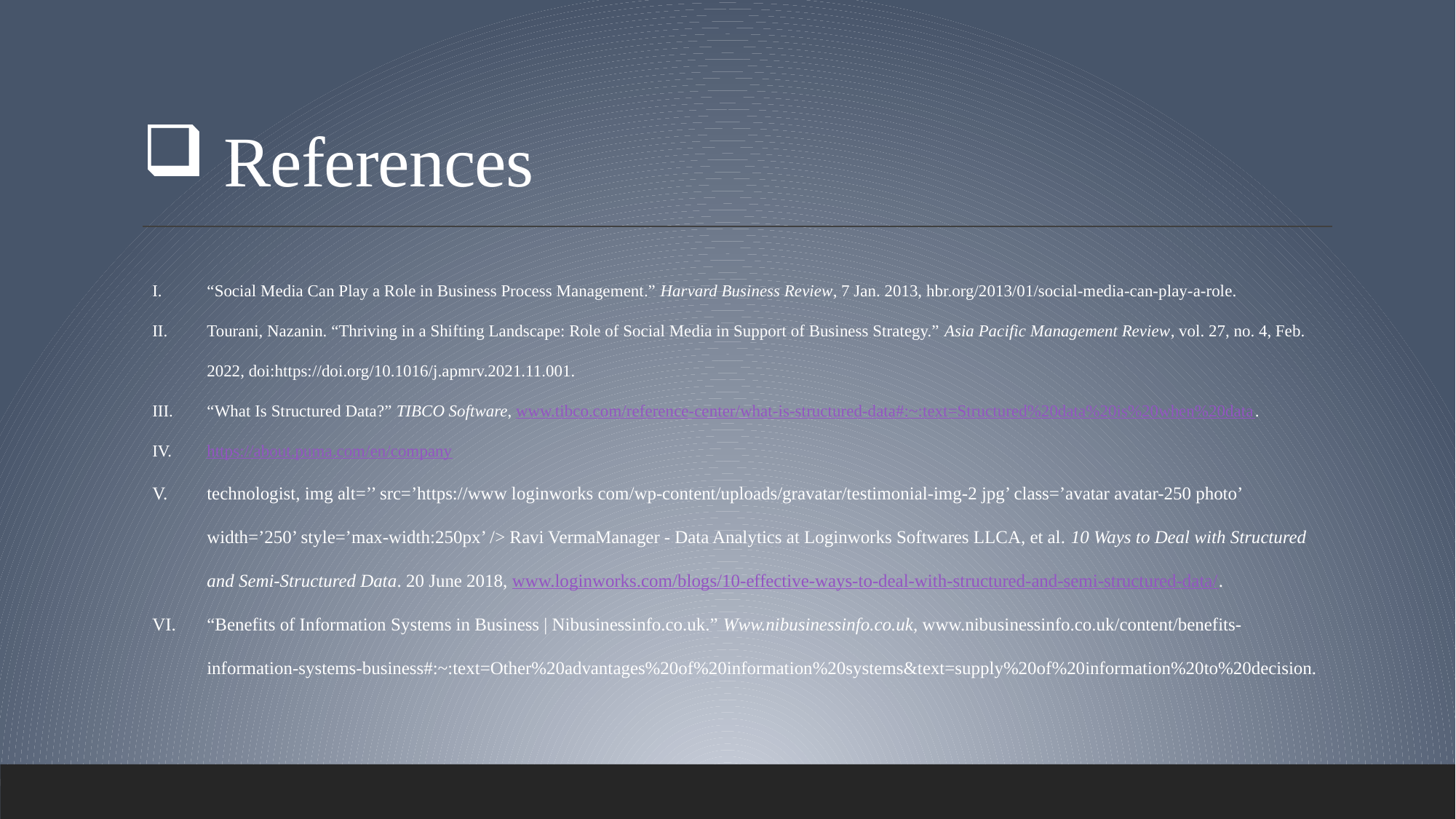

# References

“Social Media Can Play a Role in Business Process Management.” Harvard Business Review, 7 Jan. 2013, hbr.org/2013/01/social-media-can-play-a-role.
Tourani, Nazanin. “Thriving in a Shifting Landscape: Role of Social Media in Support of Business Strategy.” Asia Pacific Management Review, vol. 27, no. 4, Feb. 2022, doi:https://doi.org/10.1016/j.apmrv.2021.11.001.
“What Is Structured Data?” TIBCO Software, www.tibco.com/reference-center/what-is-structured-data#:~:text=Structured%20data%20is%20when%20data.
https://about.puma.com/en/company
technologist, img alt=’’ src=’https://www loginworks com/wp-content/uploads/gravatar/testimonial-img-2 jpg’ class=’avatar avatar-250 photo’ width=’250’ style=’max-width:250px’ /> Ravi VermaManager - Data Analytics at Loginworks Softwares LLCA, et al. 10 Ways to Deal with Structured and Semi-Structured Data. 20 June 2018, www.loginworks.com/blogs/10-effective-ways-to-deal-with-structured-and-semi-structured-data/.
“Benefits of Information Systems in Business | Nibusinessinfo.co.uk.” Www.nibusinessinfo.co.uk, www.nibusinessinfo.co.uk/content/benefits-information-systems-business#:~:text=Other%20advantages%20of%20information%20systems&text=supply%20of%20information%20to%20decision.